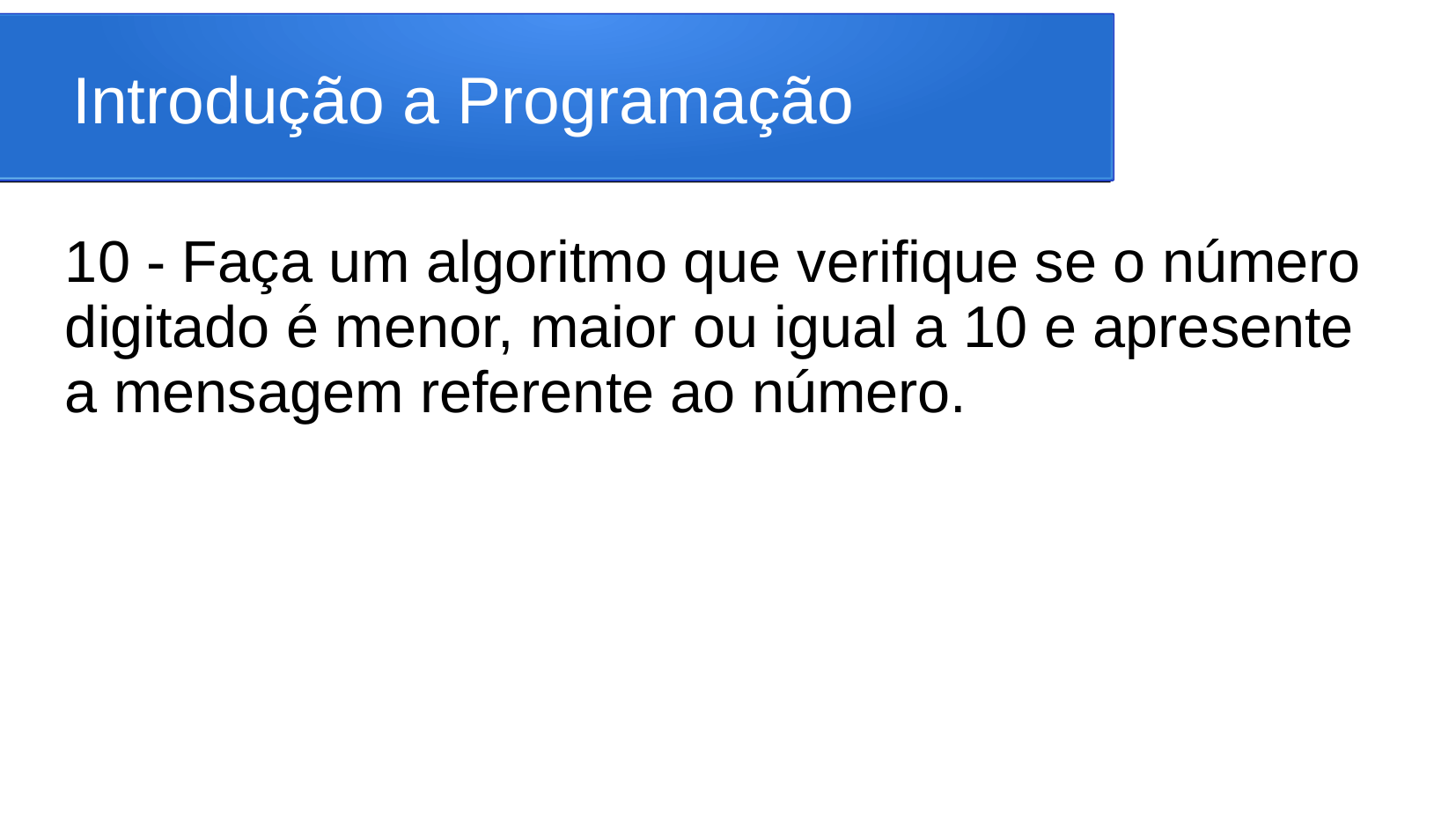

# Introdução a Programação
10 - Faça um algoritmo que verifique se o número digitado é menor, maior ou igual a 10 e apresente a mensagem referente ao número.